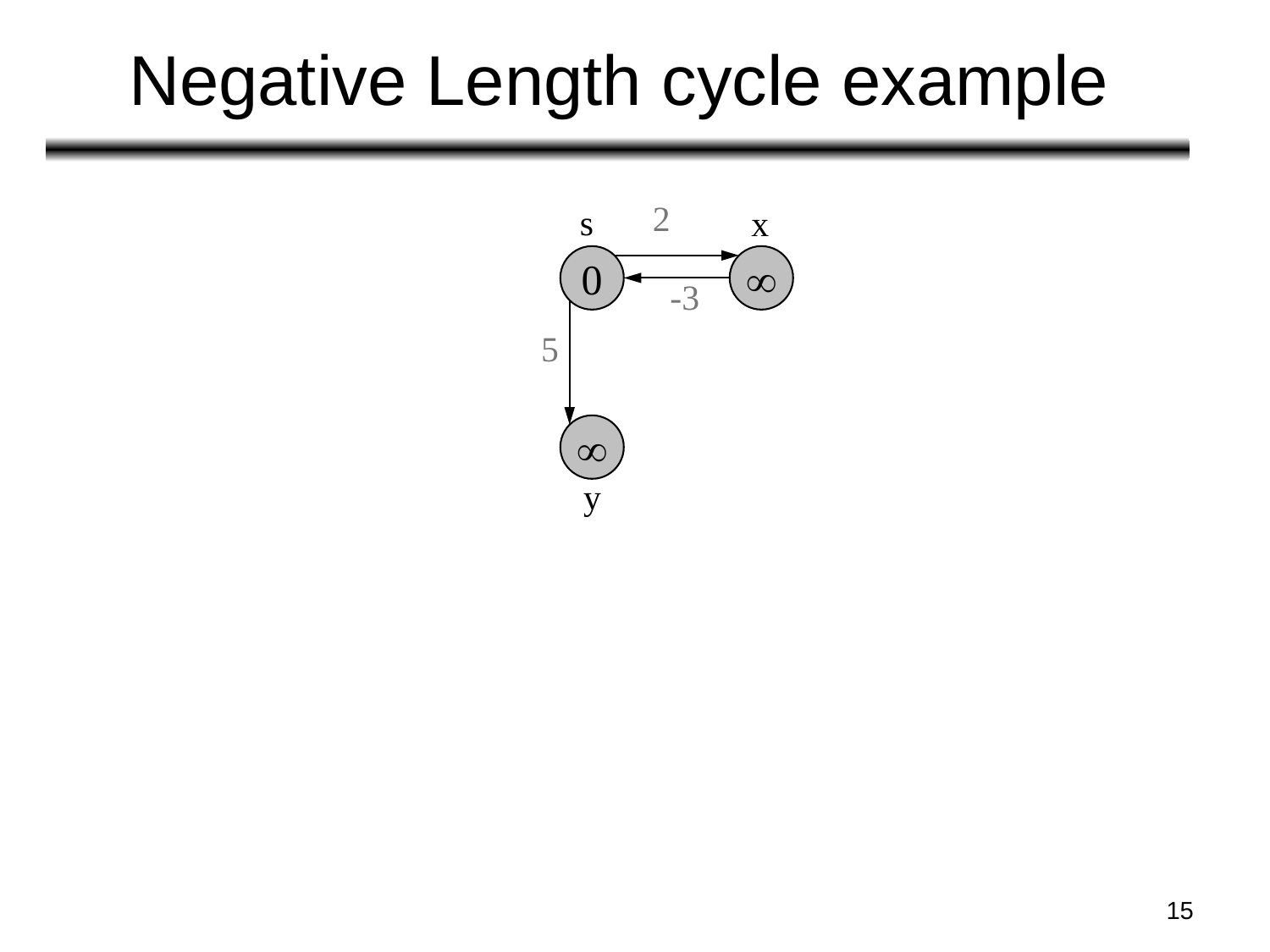

# Negative Length cycle example
2
s
x
0
∞
-3
5
∞
y
15